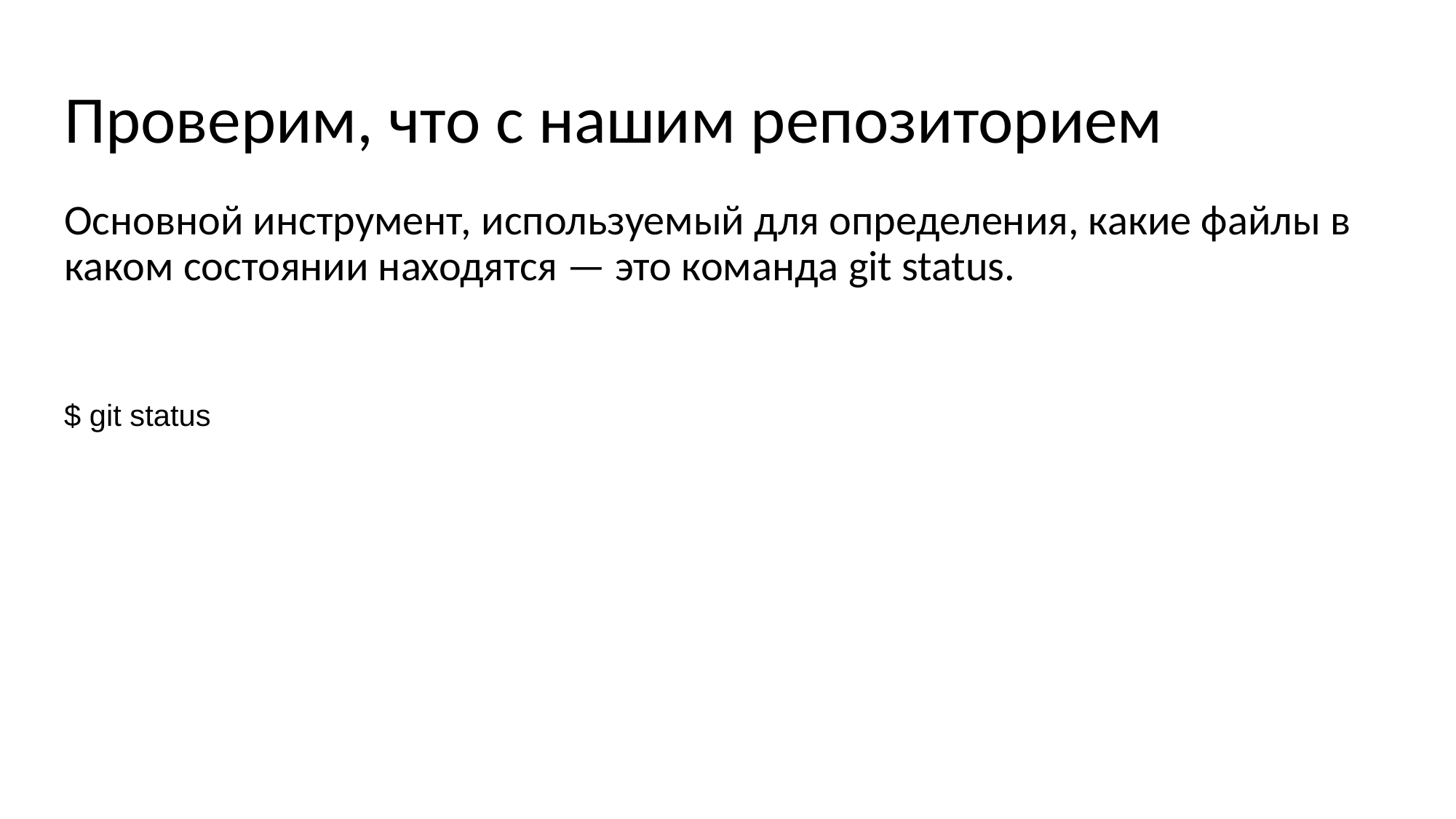

# Проверим, что с нашим репозиторием
Основной инструмент, используемый для определения, какие файлы в каком состоянии находятся — это команда git status.

$ git status